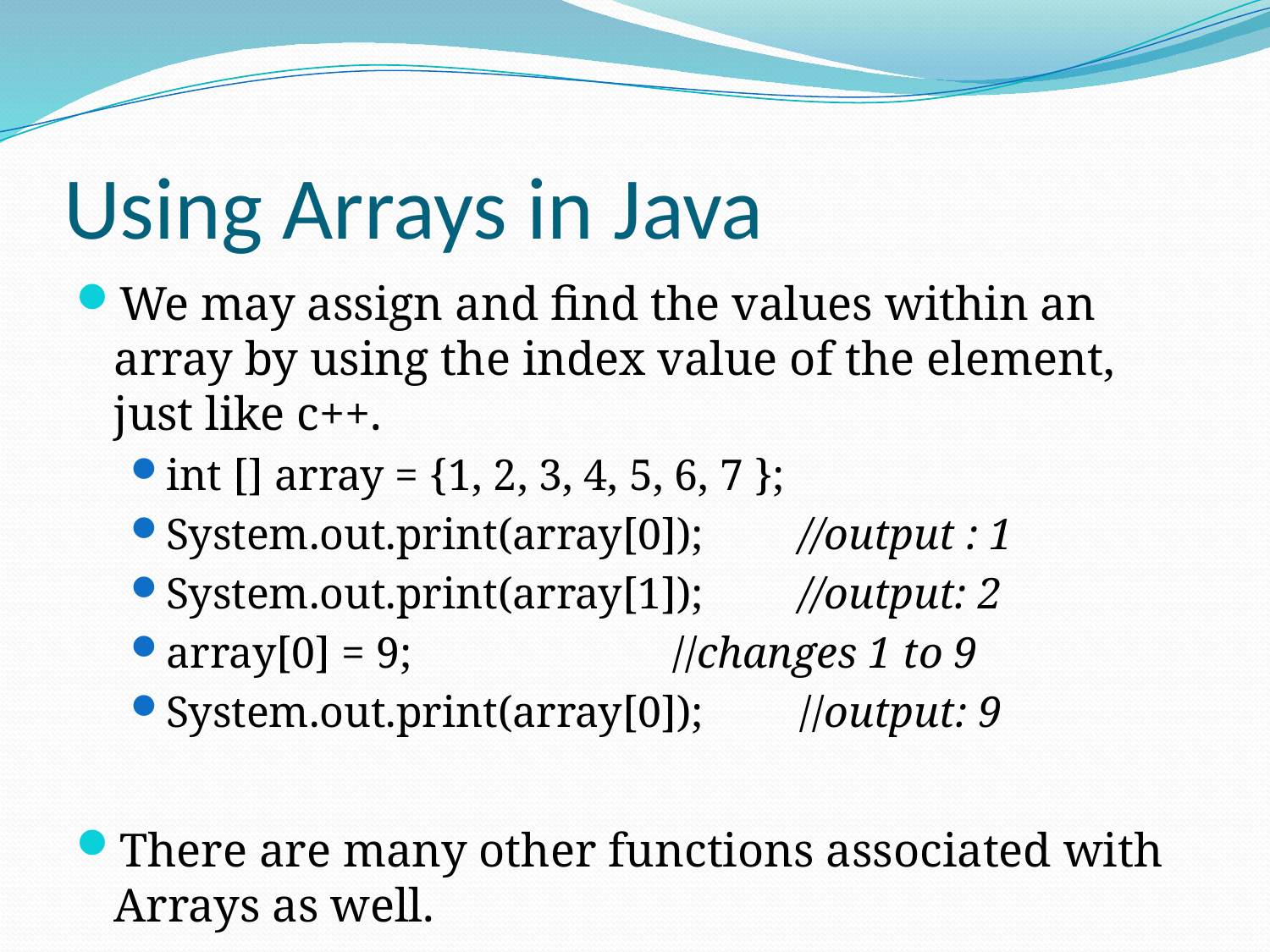

# Using Arrays in Java
We may assign and find the values within an array by using the index value of the element, just like c++.
int [] array = {1, 2, 3, 4, 5, 6, 7 };
System.out.print(array[0]); 	//output : 1
System.out.print(array[1]);	//output: 2
array[0] = 9;			//changes 1 to 9
System.out.print(array[0]);	//output: 9

There are many other functions associated with Arrays as well.